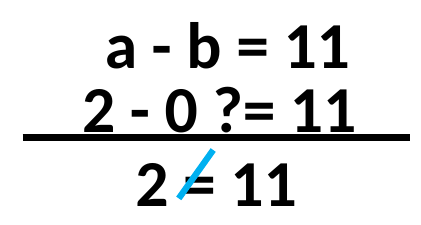

a - b = 11

2 - 0 ?= 11

2 = 11